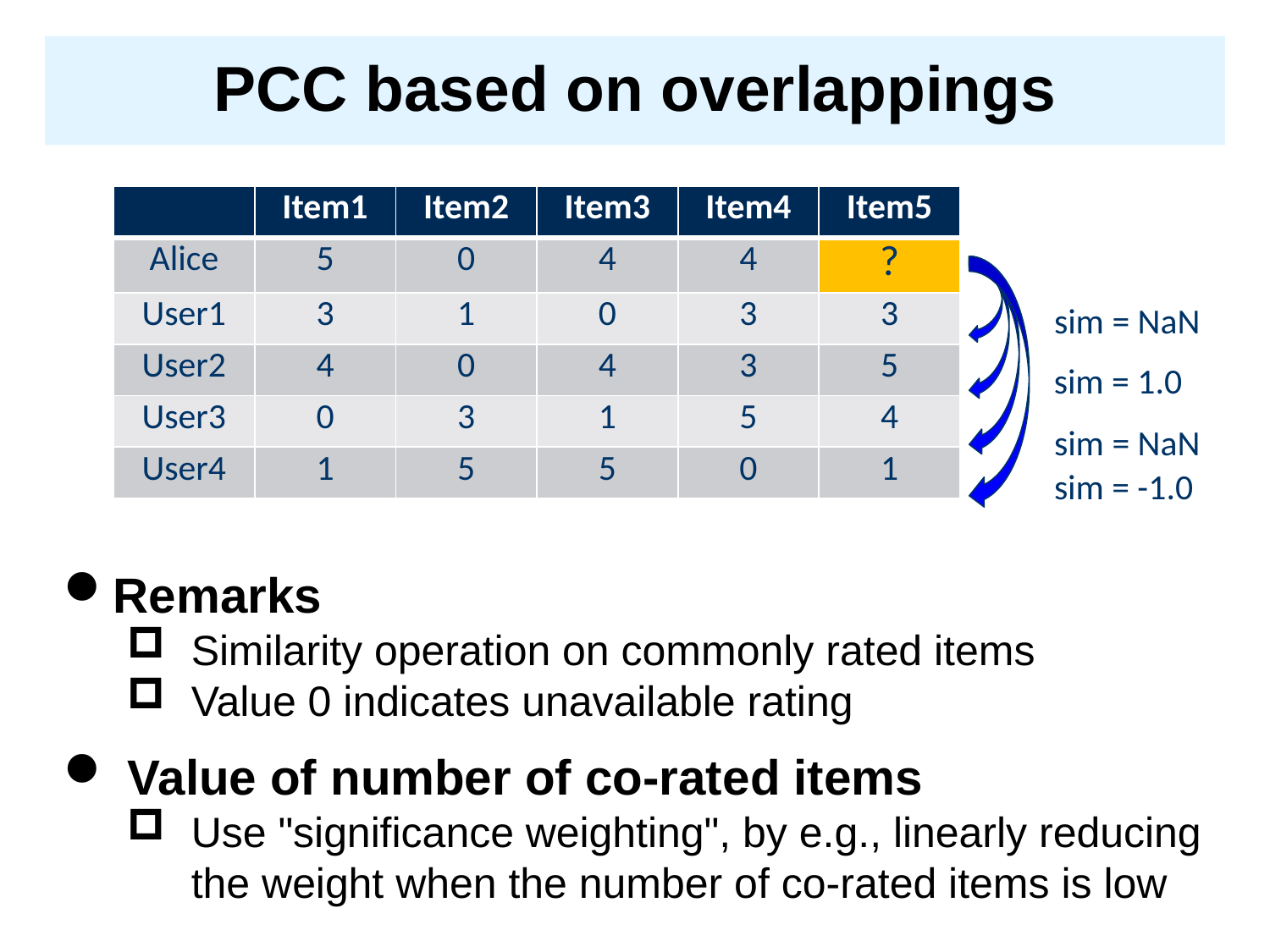

# PCC based on overlappings
|  | Item1 | Item2 | Item3 | Item4 | Item5 |
| --- | --- | --- | --- | --- | --- |
| Alice | 5 | 0 | 4 | 4 | ? |
| User1 | 3 | 1 | 0 | 3 | 3 |
| User2 | 4 | 0 | 4 | 3 | 5 |
| User3 | 0 | 3 | 1 | 5 | 4 |
| User4 | 1 | 5 | 5 | 0 | 1 |

sim = 1.0

sim = NaN

sim = -1.0

sim = NaN
Remarks
Similarity operation on commonly rated items
Value 0 indicates unavailable rating
Value of number of co-rated items
Use "significance weighting", by e.g., linearly reducing
the weight when the number of co-rated items is low